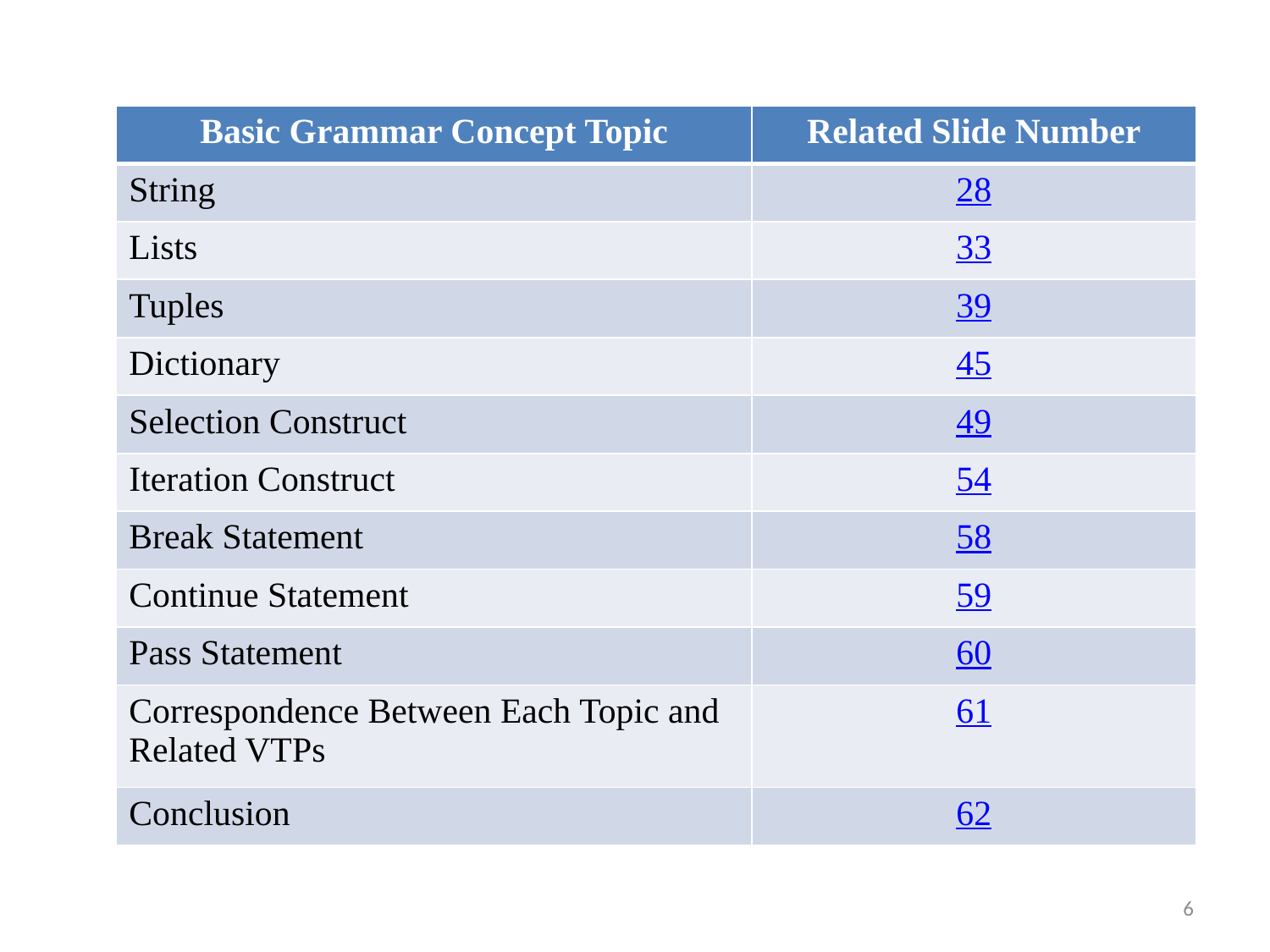

| Basic Grammar Concept Topic | Related Slide Number |
| --- | --- |
| String | 28 |
| Lists | 33 |
| Tuples | 39 |
| Dictionary | 45 |
| Selection Construct | 49 |
| Iteration Construct | 54 |
| Break Statement | 58 |
| Continue Statement | 59 |
| Pass Statement | 60 |
| Correspondence Between Each Topic and Related VTPs | 61 |
| Conclusion | 62 |
6